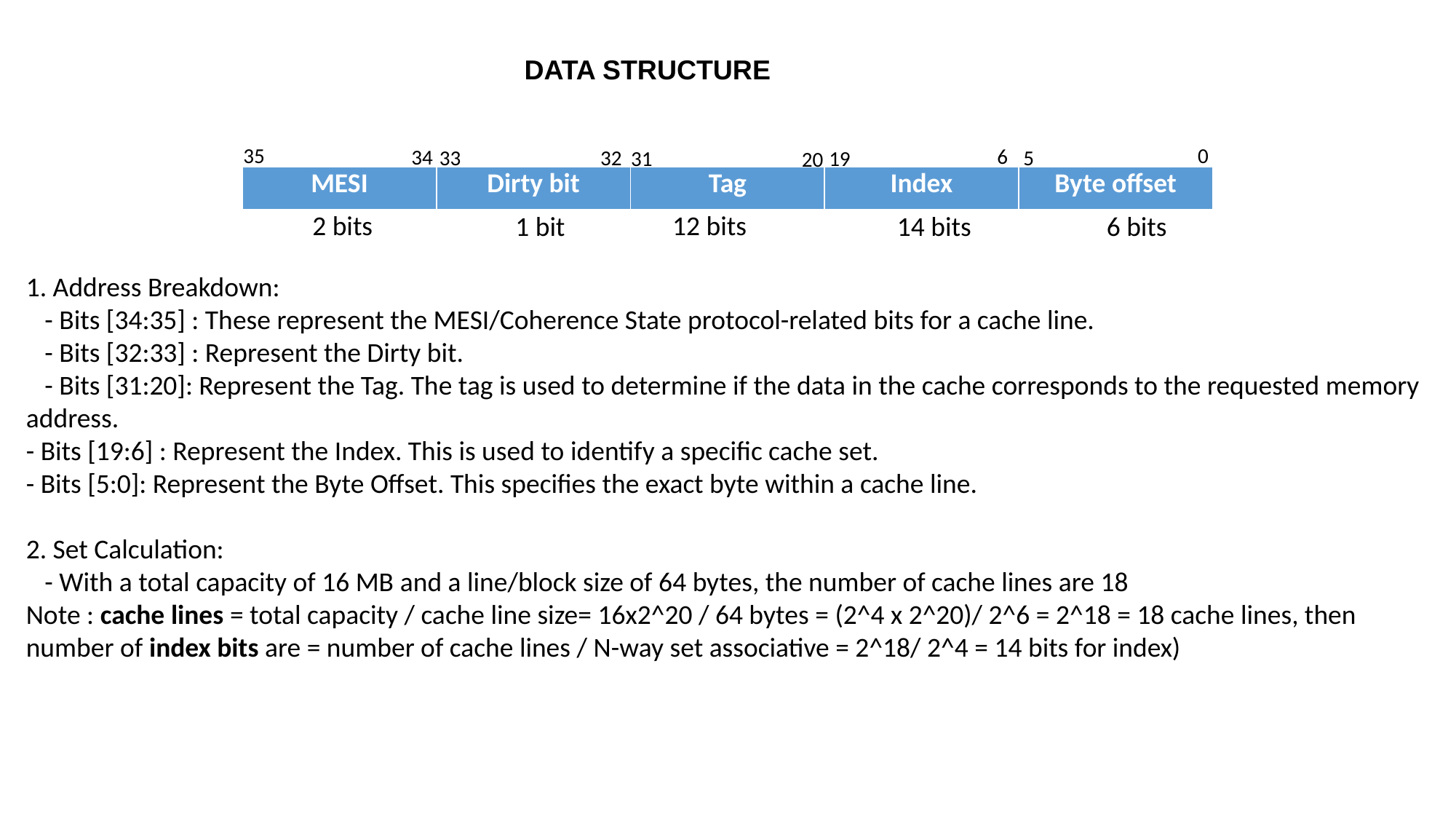

DATA STRUCTURE

0
35
6
34
5
33
19
32
31
20

1. Address Breakdown:
   - Bits [34:35] : These represent the MESI/Coherence State protocol-related bits for a cache line.
   - Bits [32:33] : Represent the Dirty bit.
   - Bits [31:20]: Represent the Tag. The tag is used to determine if the data in the cache corresponds to the requested memory address.
- Bits [19:6] : Represent the Index. This is used to identify a specific cache set.
- Bits [5:0]: Represent the Byte Offset. This specifies the exact byte within a cache line.

2. Set Calculation:
   - With a total capacity of 16 MB and a line/block size of 64 bytes, the number of cache lines are 18
Note : cache lines = total capacity / cache line size= 16x2^20 / 64 bytes = (2^4 x 2^20)/ 2^6 = 2^18 = 18 cache lines, then number of index bits are = number of cache lines / N-way set associative = 2^18/ 2^4 = 14 bits for index)

| MESI | Dirty bit | Tag | Index | Byte offset |
| --- | --- | --- | --- | --- |
2 bits
12 bits
14 bits
6 bits
1 bit